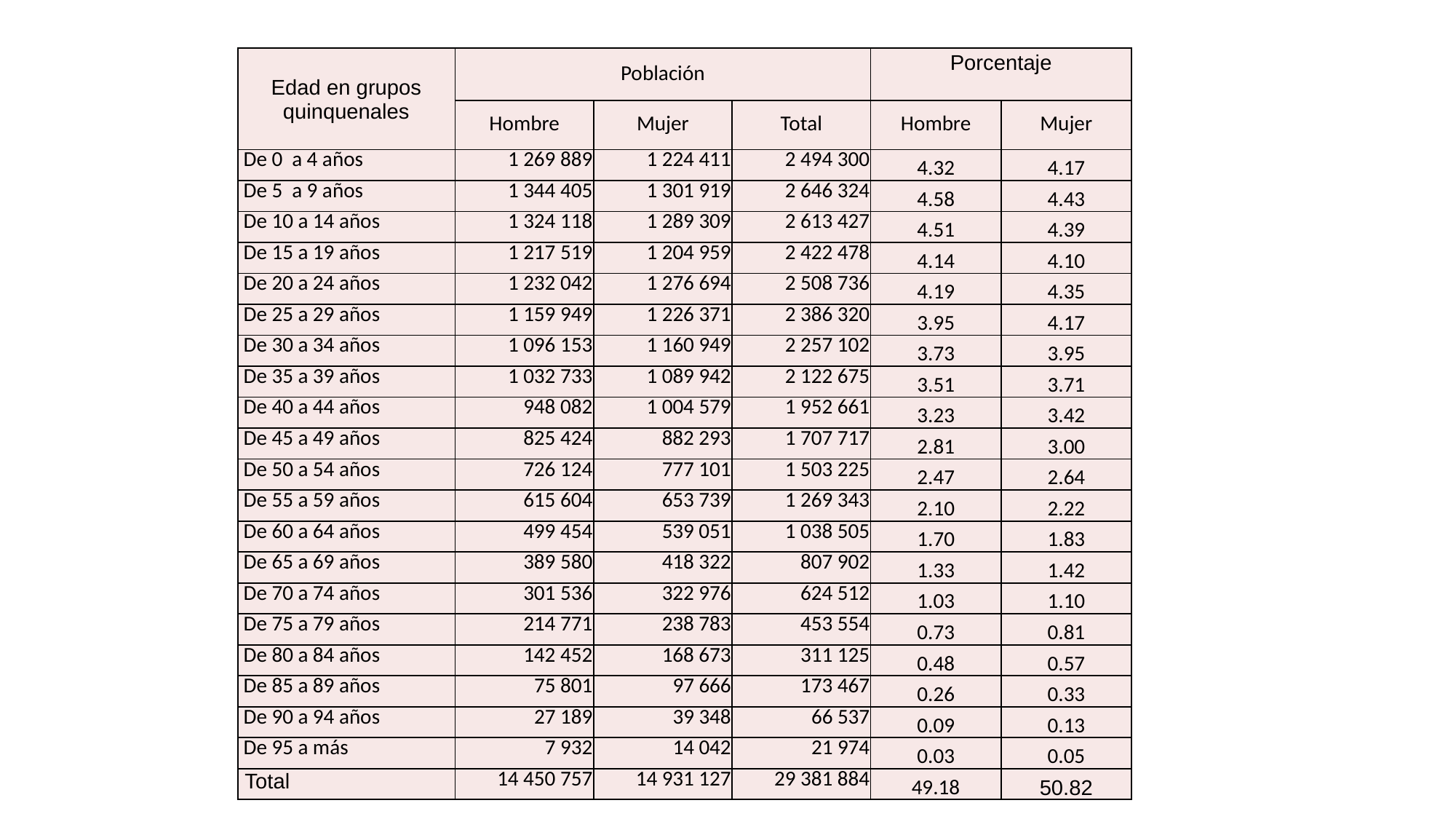

| Edad en grupos quinquenales | Población |  |  | Porcentaje |  |
| --- | --- | --- | --- | --- | --- |
|  | Hombre | Mujer | Total | Hombre | Mujer |
| De 0 a 4 años | 1 269 889 | 1 224 411 | 2 494 300 | 4.32 | 4.17 |
| De 5 a 9 años | 1 344 405 | 1 301 919 | 2 646 324 | 4.58 | 4.43 |
| De 10 a 14 años | 1 324 118 | 1 289 309 | 2 613 427 | 4.51 | 4.39 |
| De 15 a 19 años | 1 217 519 | 1 204 959 | 2 422 478 | 4.14 | 4.10 |
| De 20 a 24 años | 1 232 042 | 1 276 694 | 2 508 736 | 4.19 | 4.35 |
| De 25 a 29 años | 1 159 949 | 1 226 371 | 2 386 320 | 3.95 | 4.17 |
| De 30 a 34 años | 1 096 153 | 1 160 949 | 2 257 102 | 3.73 | 3.95 |
| De 35 a 39 años | 1 032 733 | 1 089 942 | 2 122 675 | 3.51 | 3.71 |
| De 40 a 44 años | 948 082 | 1 004 579 | 1 952 661 | 3.23 | 3.42 |
| De 45 a 49 años | 825 424 | 882 293 | 1 707 717 | 2.81 | 3.00 |
| De 50 a 54 años | 726 124 | 777 101 | 1 503 225 | 2.47 | 2.64 |
| De 55 a 59 años | 615 604 | 653 739 | 1 269 343 | 2.10 | 2.22 |
| De 60 a 64 años | 499 454 | 539 051 | 1 038 505 | 1.70 | 1.83 |
| De 65 a 69 años | 389 580 | 418 322 | 807 902 | 1.33 | 1.42 |
| De 70 a 74 años | 301 536 | 322 976 | 624 512 | 1.03 | 1.10 |
| De 75 a 79 años | 214 771 | 238 783 | 453 554 | 0.73 | 0.81 |
| De 80 a 84 años | 142 452 | 168 673 | 311 125 | 0.48 | 0.57 |
| De 85 a 89 años | 75 801 | 97 666 | 173 467 | 0.26 | 0.33 |
| De 90 a 94 años | 27 189 | 39 348 | 66 537 | 0.09 | 0.13 |
| De 95 a más | 7 932 | 14 042 | 21 974 | 0.03 | 0.05 |
| Total | 14 450 757 | 14 931 127 | 29 381 884 | 49.18 | 50.82 |